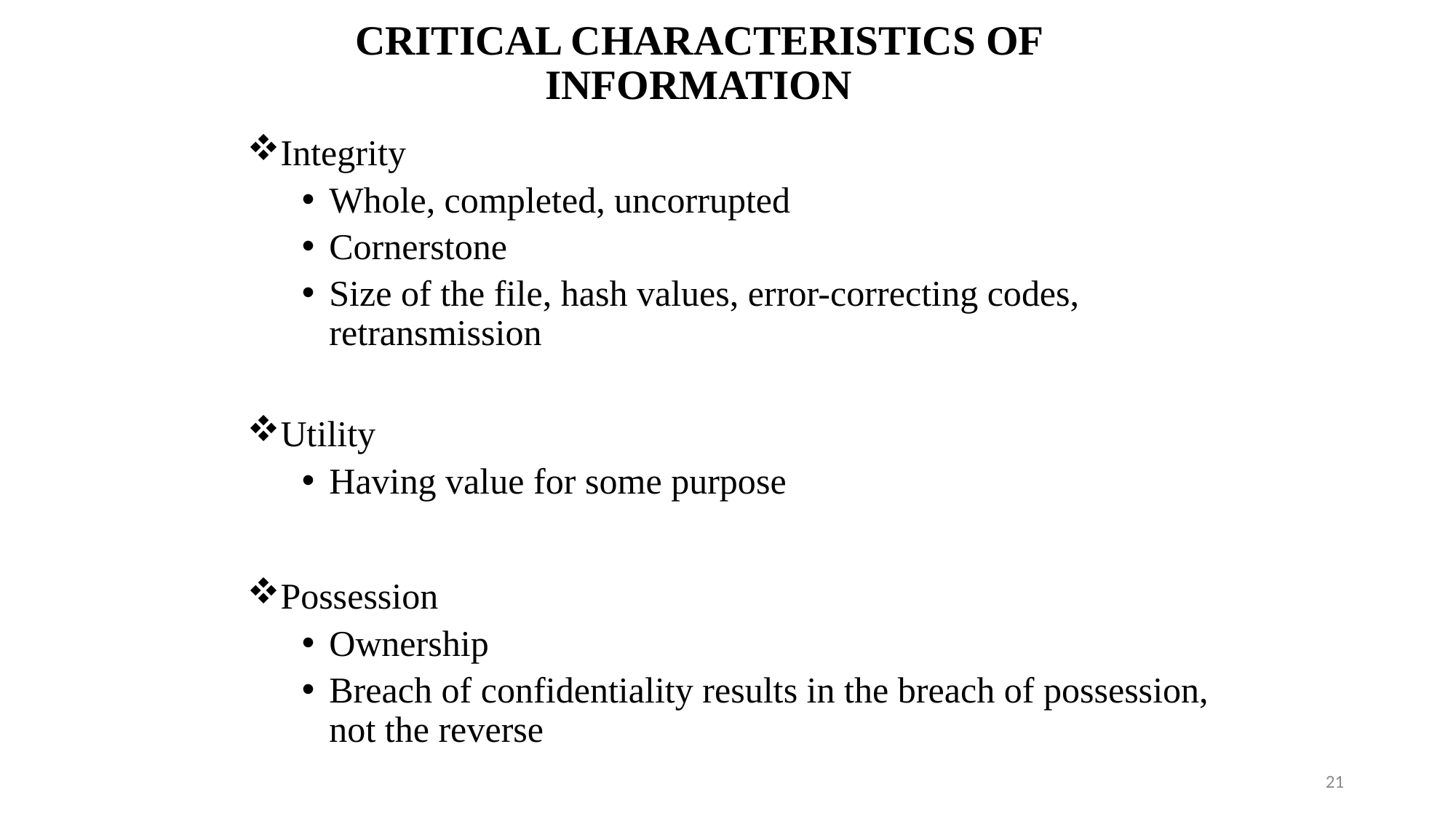

# CRITICAL CHARACTERISTICS OF INFORMATION
Integrity
Whole, completed, uncorrupted
Cornerstone
Size of the file, hash values, error-correcting codes, retransmission

Utility
Having value for some purpose

Possession
Ownership
Breach of confidentiality results in the breach of possession, not the reverse
21